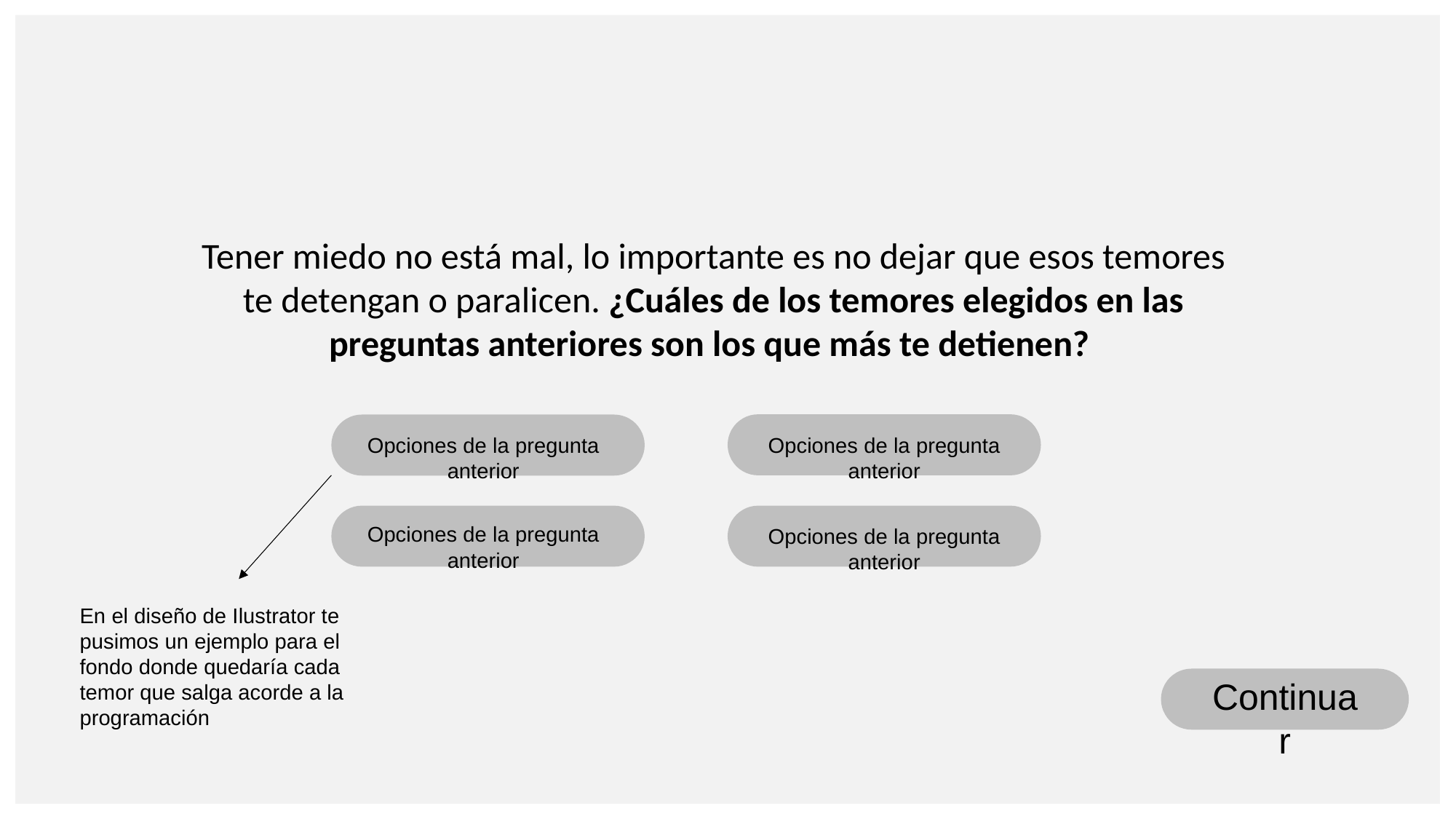

Tener miedo no está mal, lo importante es no dejar que esos temores te detengan o paralicen. ¿Cuáles de los temores elegidos en las preguntas anteriores son los que más te detienen?

Opciones de la pregunta anterior
Opciones de la pregunta anterior

Opciones de la pregunta anterior
Opciones de la pregunta anterior

En el diseño de Ilustrator te pusimos un ejemplo para el fondo donde quedaría cada temor que salga acorde a la programación

Continuar